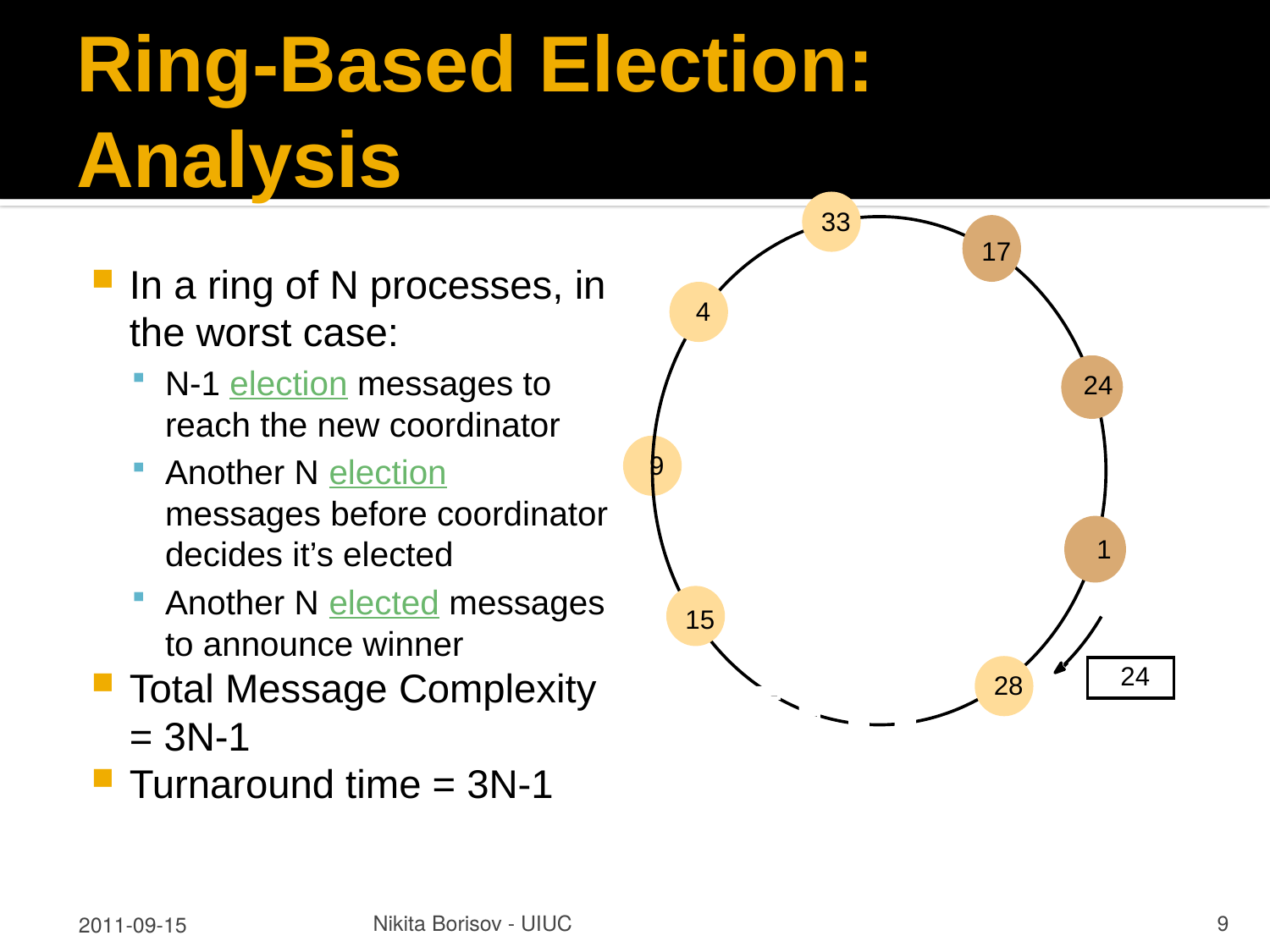

# Ring-Based Election: Analysis

33

17

4

24
9

1

15

24
28

In a ring of N processes, in the worst case:
N-1 election messages to reach the new coordinator
Another N election messages before coordinator decides it’s elected
Another N elected messages to announce winner
Total Message Complexity = 3N-1
Turnaround time = 3N-1

2011-09-15
Nikita Borisov - UIUC
9